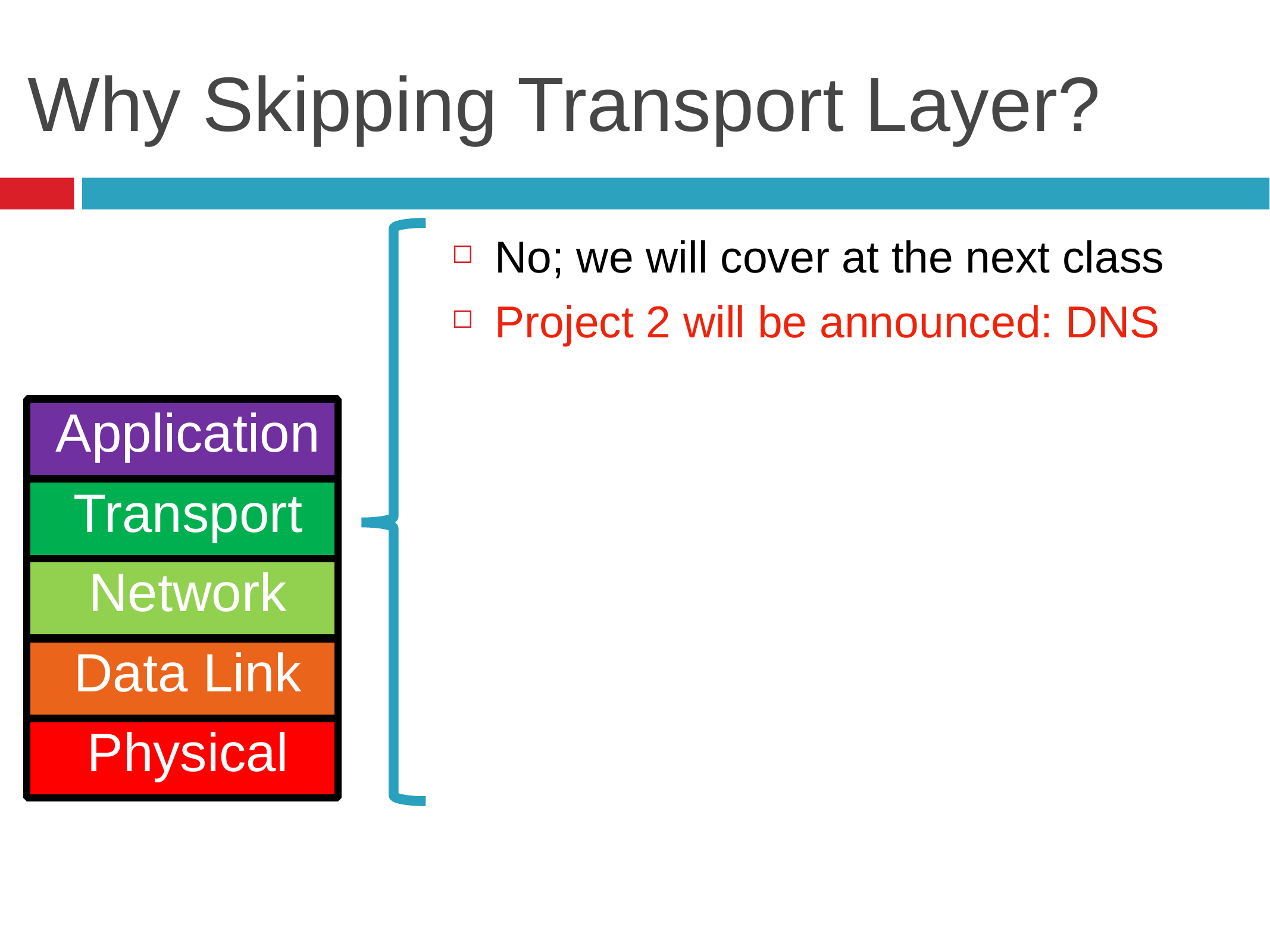

# Why Skipping Transport Layer?
12
No; we will cover at the next class
Project 2 will be announced: DNS

Application
Transport
Network
Data Link
Physical